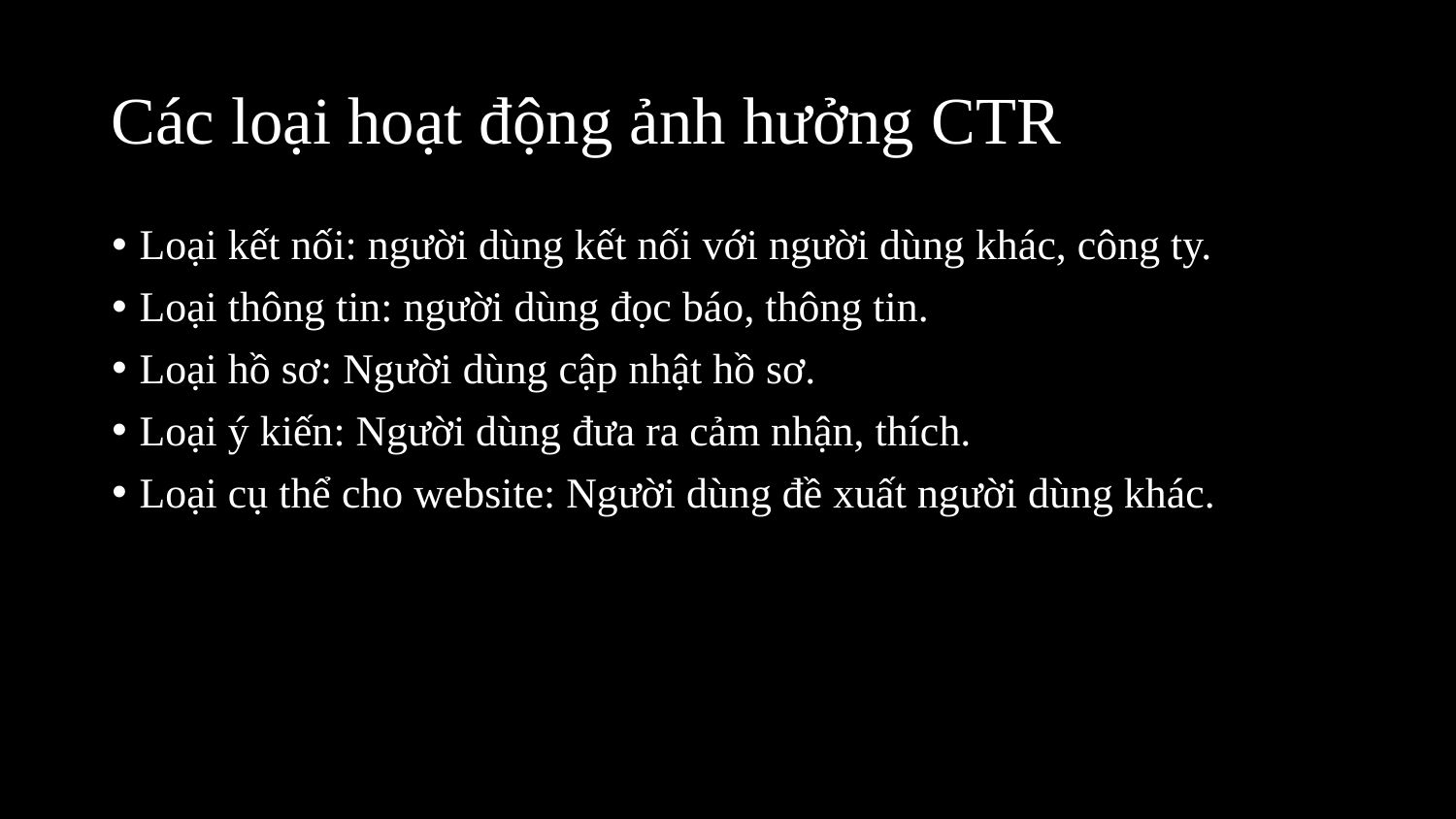

# Các loại hoạt động ảnh hưởng CTR
Loại kết nối: người dùng kết nối với người dùng khác, công ty.
Loại thông tin: người dùng đọc báo, thông tin.
Loại hồ sơ: Người dùng cập nhật hồ sơ.
Loại ý kiến: Người dùng đưa ra cảm nhận, thích.
Loại cụ thể cho website: Người dùng đề xuất người dùng khác.